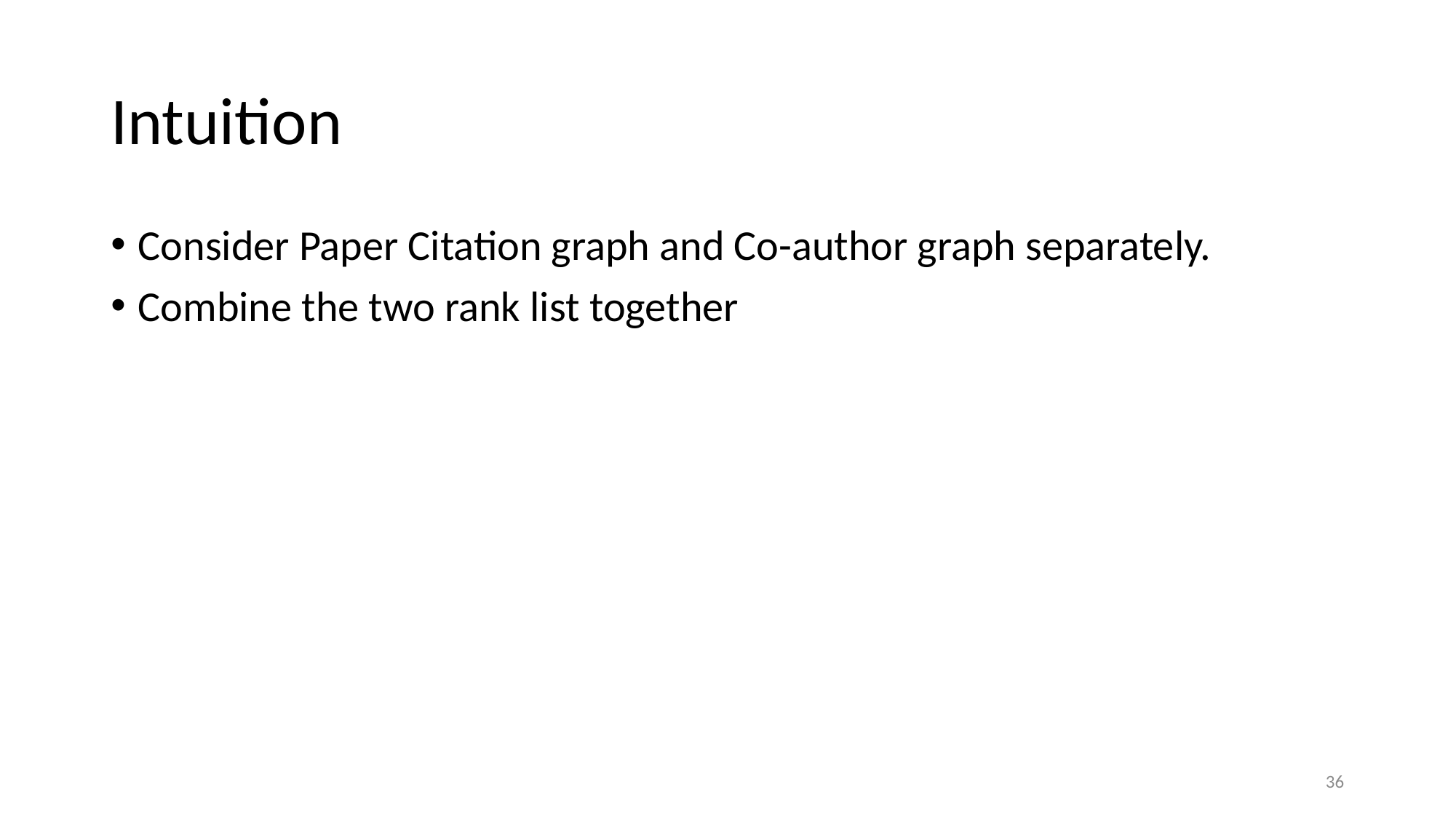

# Intuition
Consider Paper Citation graph and Co-author graph separately.
Combine the two rank list together
36